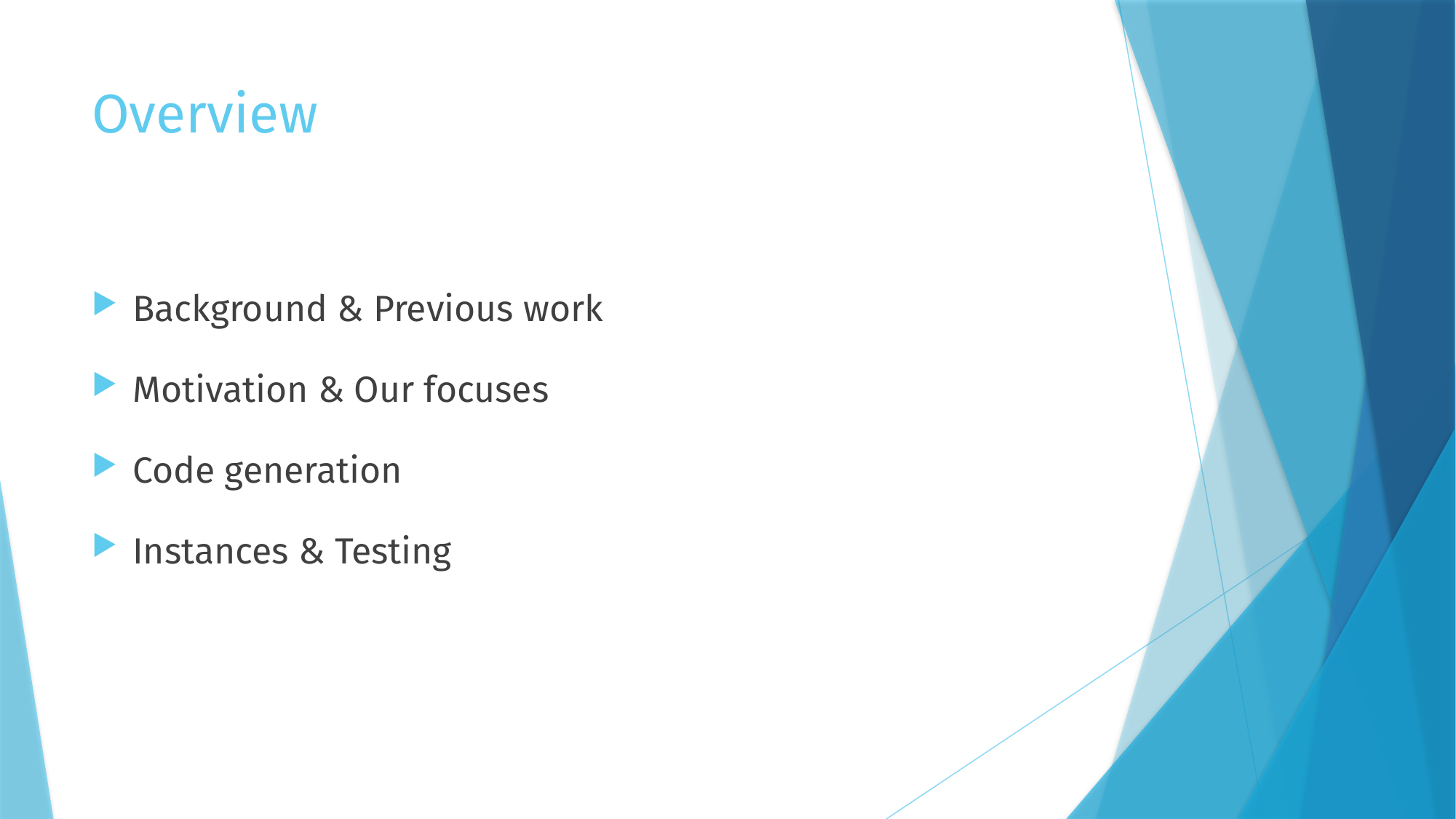

# Overview
Background & Previous work
Motivation & Our focuses
Code generation
Instances & Testing